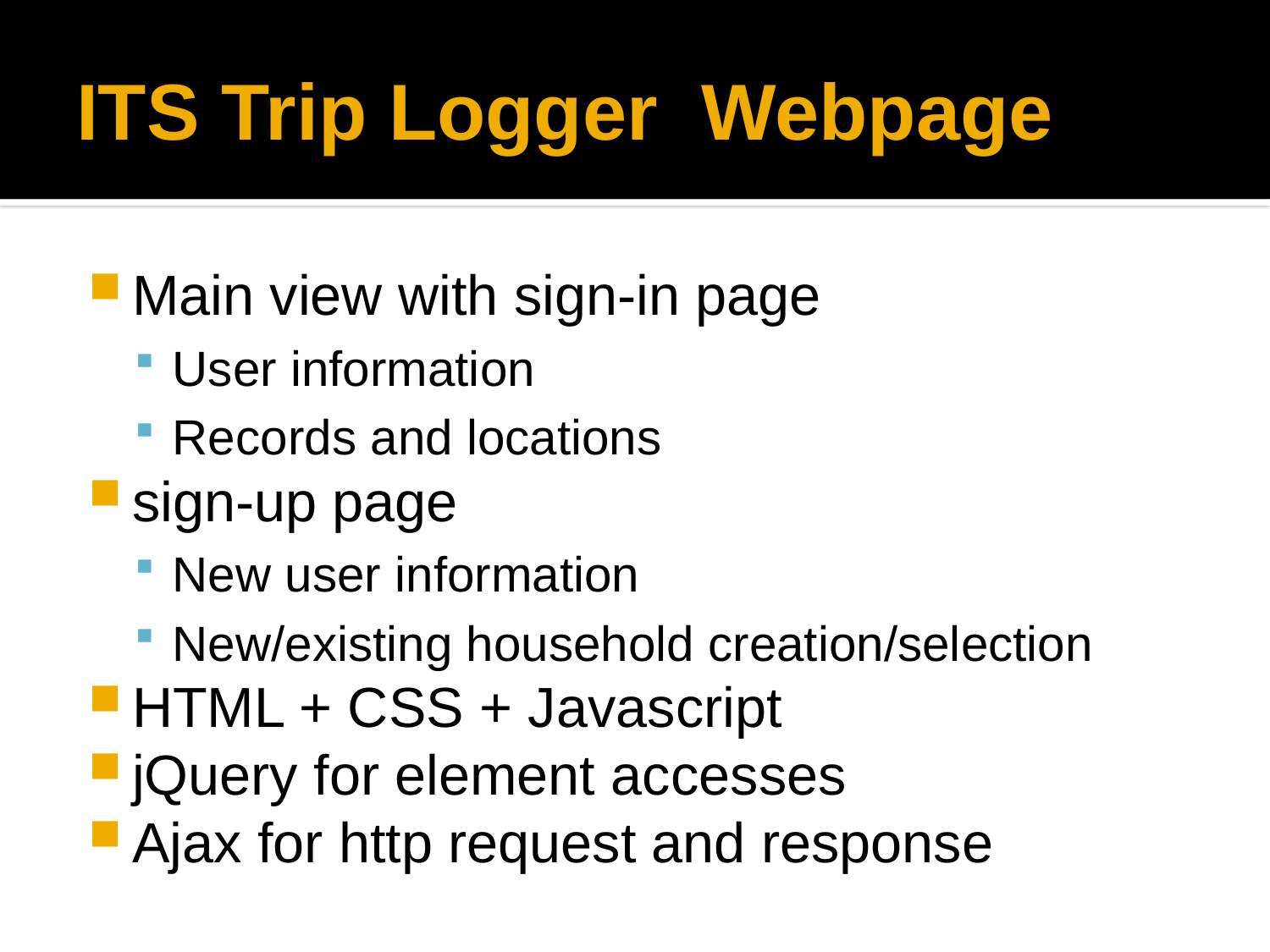

# ITS Trip Logger  Webpage
Main view with sign-in page
User information
Records and locations
sign-up page
New user information
New/existing household creation/selection
HTML + CSS + Javascript
jQuery for element accesses
Ajax for http request and response